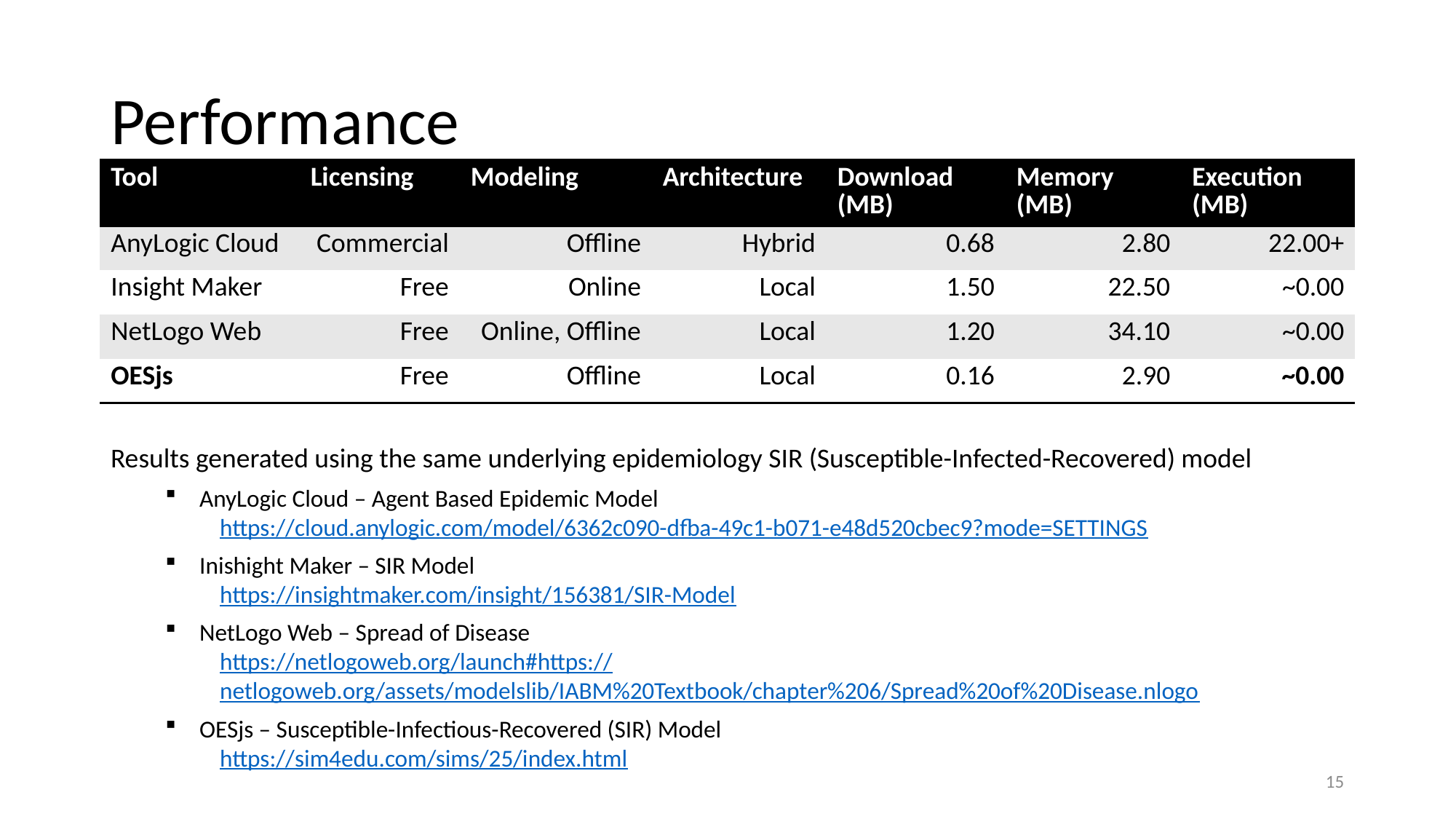

# Performance
| Tool | Licensing | Modeling | Architecture | Download (MB) | Memory (MB) | Execution (MB) |
| --- | --- | --- | --- | --- | --- | --- |
| AnyLogic Cloud | Commercial | Offline | Hybrid | 0.68 | 2.80 | 22.00+ |
| Insight Maker | Free | Online | Local | 1.50 | 22.50 | ~0.00 |
| NetLogo Web | Free | Online, Offline | Local | 1.20 | 34.10 | ~0.00 |
| OESjs | Free | Offline | Local | 0.16 | 2.90 | ~0.00 |
Results generated using the same underlying epidemiology SIR (Susceptible-Infected-Recovered) model
AnyLogic Cloud – Agent Based Epidemic Model
https://cloud.anylogic.com/model/6362c090-dfba-49c1-b071-e48d520cbec9?mode=SETTINGS
Inishight Maker – SIR Model
https://insightmaker.com/insight/156381/SIR-Model
NetLogo Web – Spread of Disease
https://netlogoweb.org/launch#https://netlogoweb.org/assets/modelslib/IABM%20Textbook/chapter%206/Spread%20of%20Disease.nlogo
OESjs – Susceptible-Infectious-Recovered (SIR) Model
https://sim4edu.com/sims/25/index.html
15